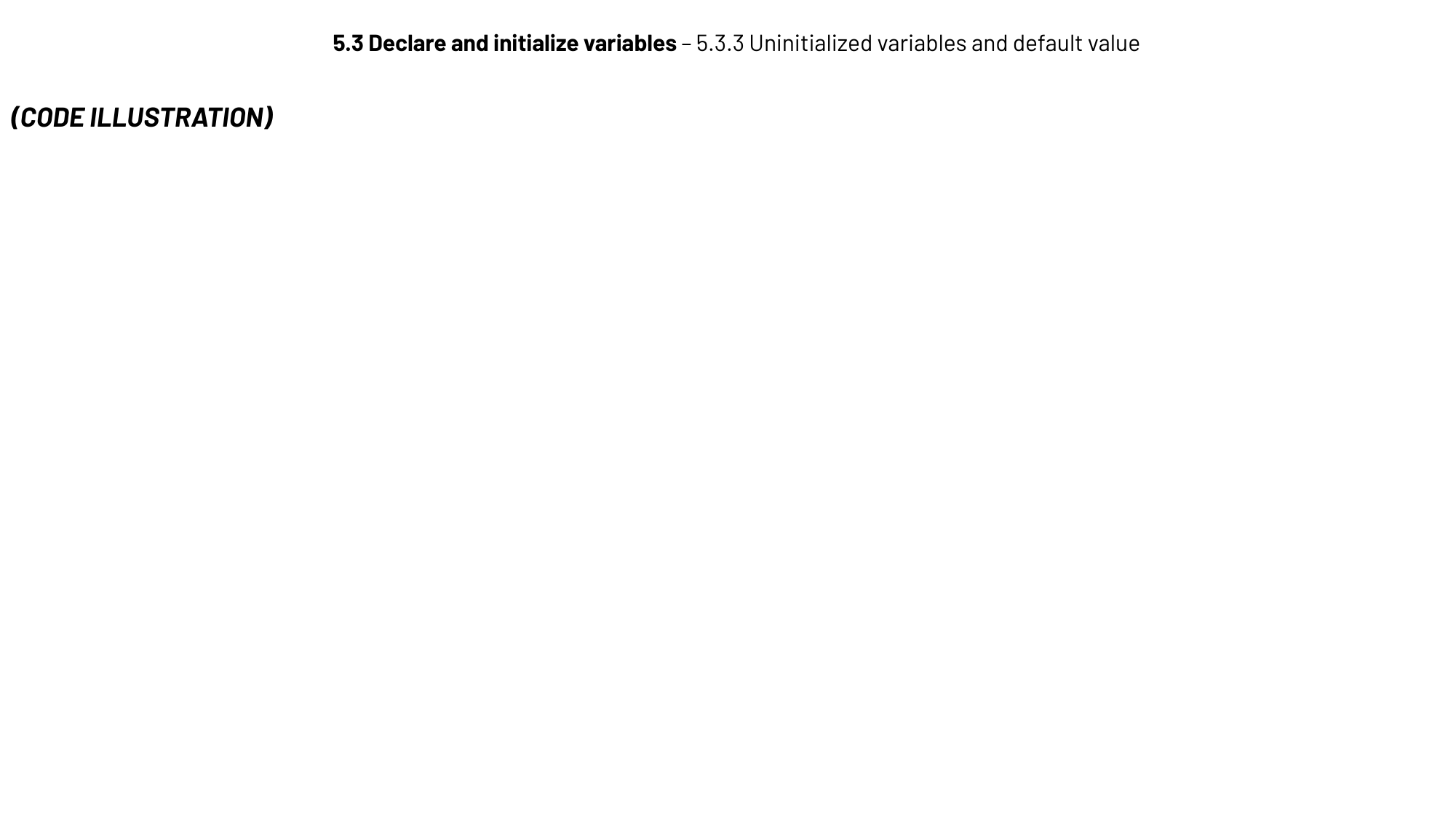

5.3 Declare and initialize variables – 5.3.3 Uninitialized variables and default value
(CODE ILLUSTRATION)